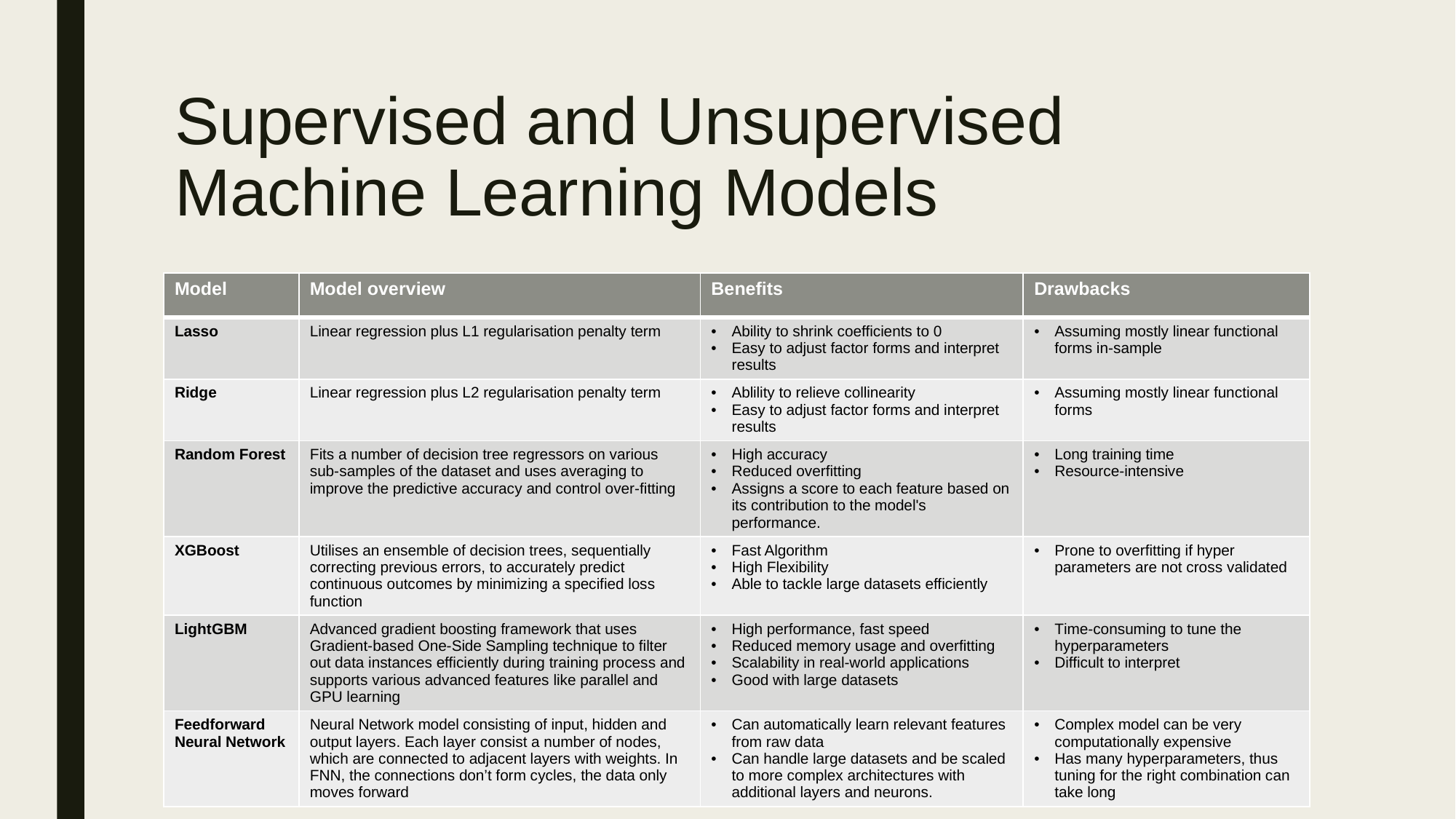

# Supervised and Unsupervised Machine Learning Models
| Model | Model overview | Benefits | Drawbacks |
| --- | --- | --- | --- |
| Lasso | Linear regression plus L1 regularisation penalty term | Ability to shrink coefficients to 0 Easy to adjust factor forms and interpret results | Assuming mostly linear functional forms in-sample |
| Ridge | Linear regression plus L2 regularisation penalty term | Ablility to relieve collinearity Easy to adjust factor forms and interpret results | Assuming mostly linear functional forms |
| Random Forest | Fits a number of decision tree regressors on various sub-samples of the dataset and uses averaging to improve the predictive accuracy and control over-fitting | High accuracy Reduced overfitting Assigns a score to each feature based on its contribution to the model's performance. | Long training time Resource-intensive |
| XGBoost | Utilises an ensemble of decision trees, sequentially correcting previous errors, to accurately predict continuous outcomes by minimizing a specified loss function | Fast Algorithm High Flexibility Able to tackle large datasets efficiently | Prone to overfitting if hyper parameters are not cross validated |
| LightGBM | Advanced gradient boosting framework that uses Gradient-based One-Side Sampling technique to filter out data instances efficiently during training process and supports various advanced features like parallel and GPU learning | High performance, fast speed Reduced memory usage and overfitting Scalability in real-world applications Good with large datasets | Time-consuming to tune the hyperparameters Difficult to interpret |
| Feedforward Neural Network | Neural Network model consisting of input, hidden and output layers. Each layer consist a number of nodes, which are connected to adjacent layers with weights. In FNN, the connections don’t form cycles, the data only moves forward | Can automatically learn relevant features from raw data Can handle large datasets and be scaled to more complex architectures with additional layers and neurons. | Complex model can be very computationally expensive Has many hyperparameters, thus tuning for the right combination can take long |